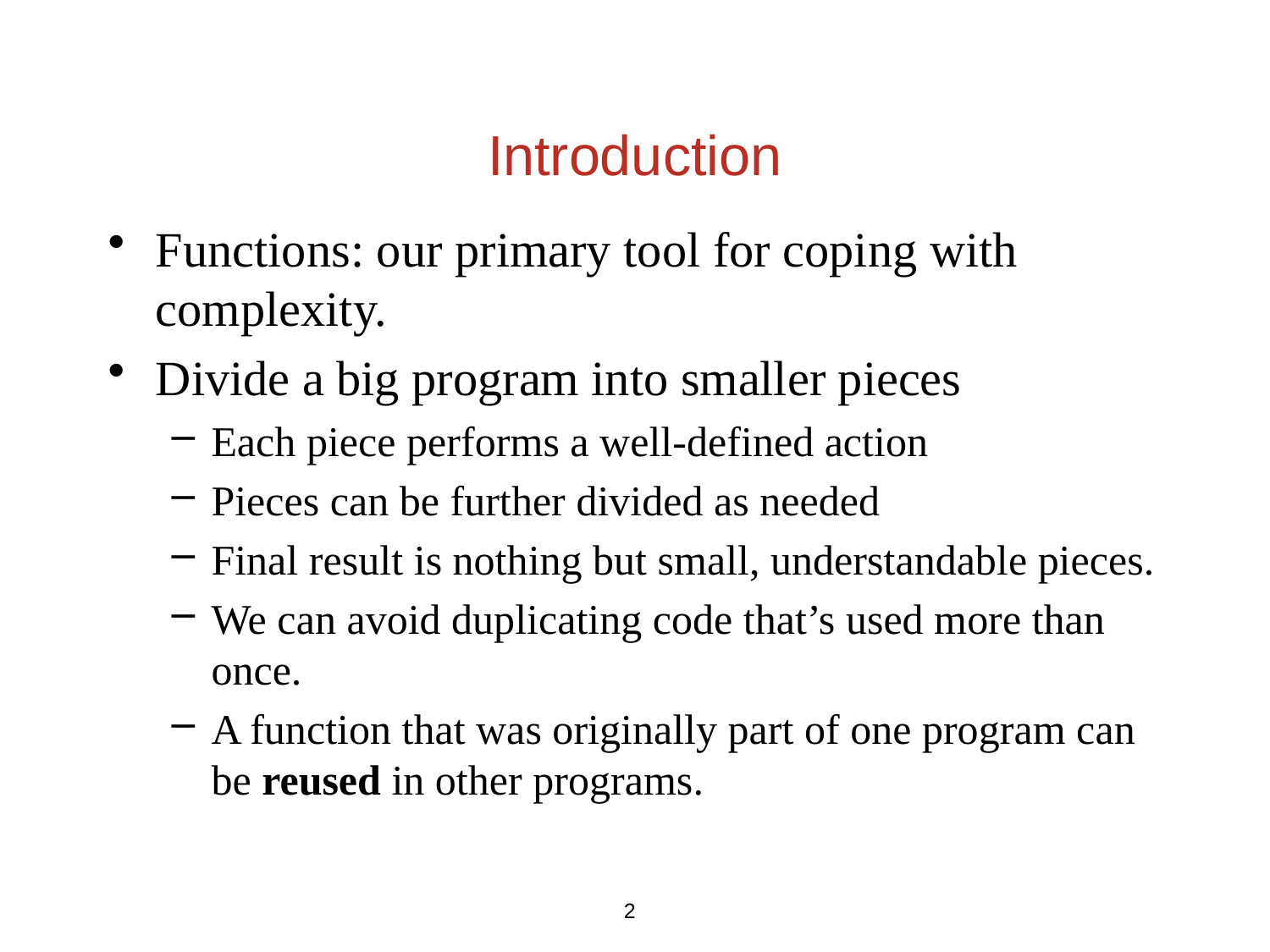

# Introduction
Functions: our primary tool for coping with complexity.
Divide a big program into smaller pieces
Each piece performs a well-defined action
Pieces can be further divided as needed
Final result is nothing but small, understandable pieces.
We can avoid duplicating code that’s used more than once.
A function that was originally part of one program can be reused in other programs.

2